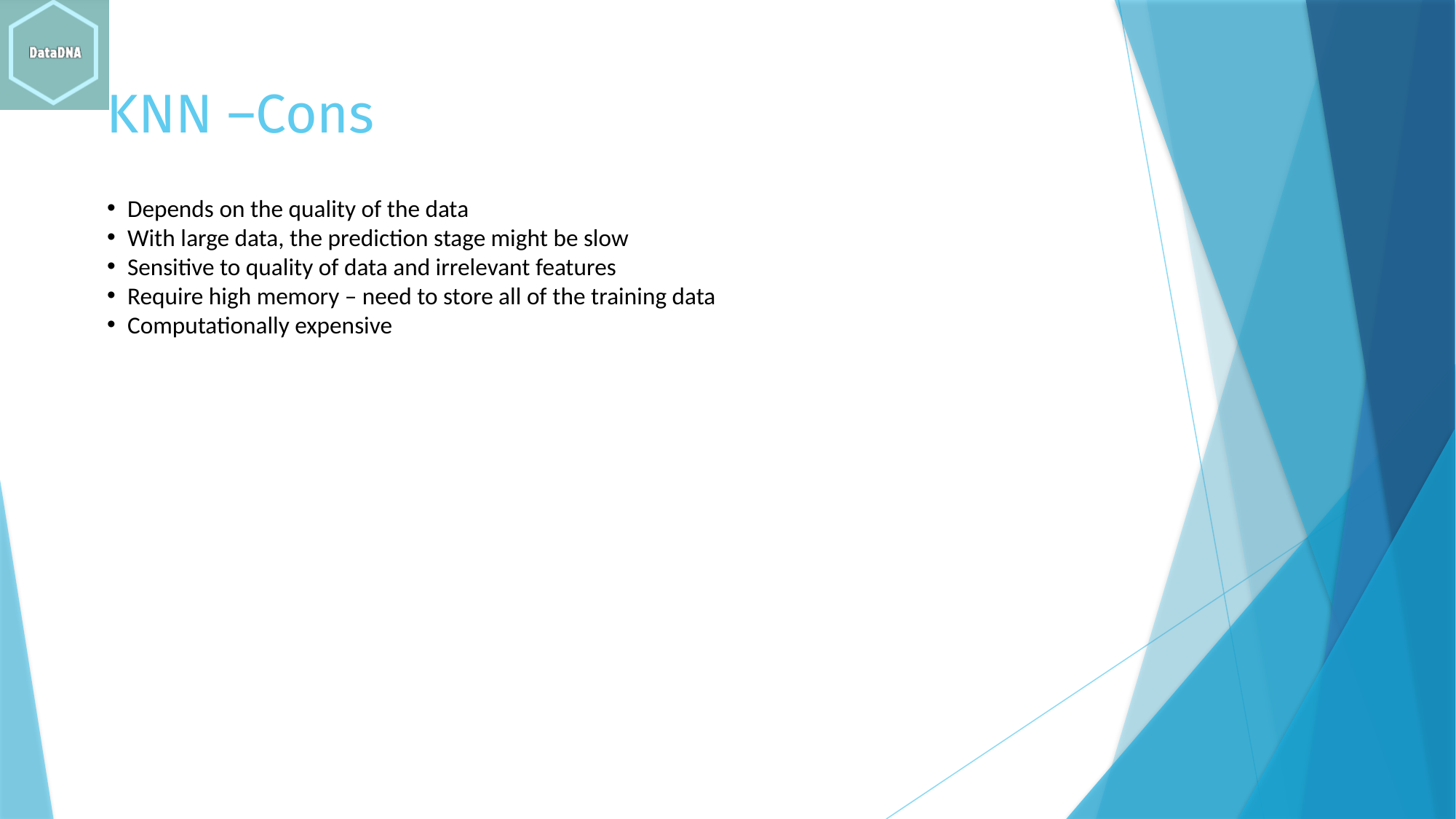

# KNN –Cons

Depends on the quality of the data
With large data, the prediction stage might be slow
Sensitive to quality of data and irrelevant features
Require high memory – need to store all of the training data
Computationally expensive